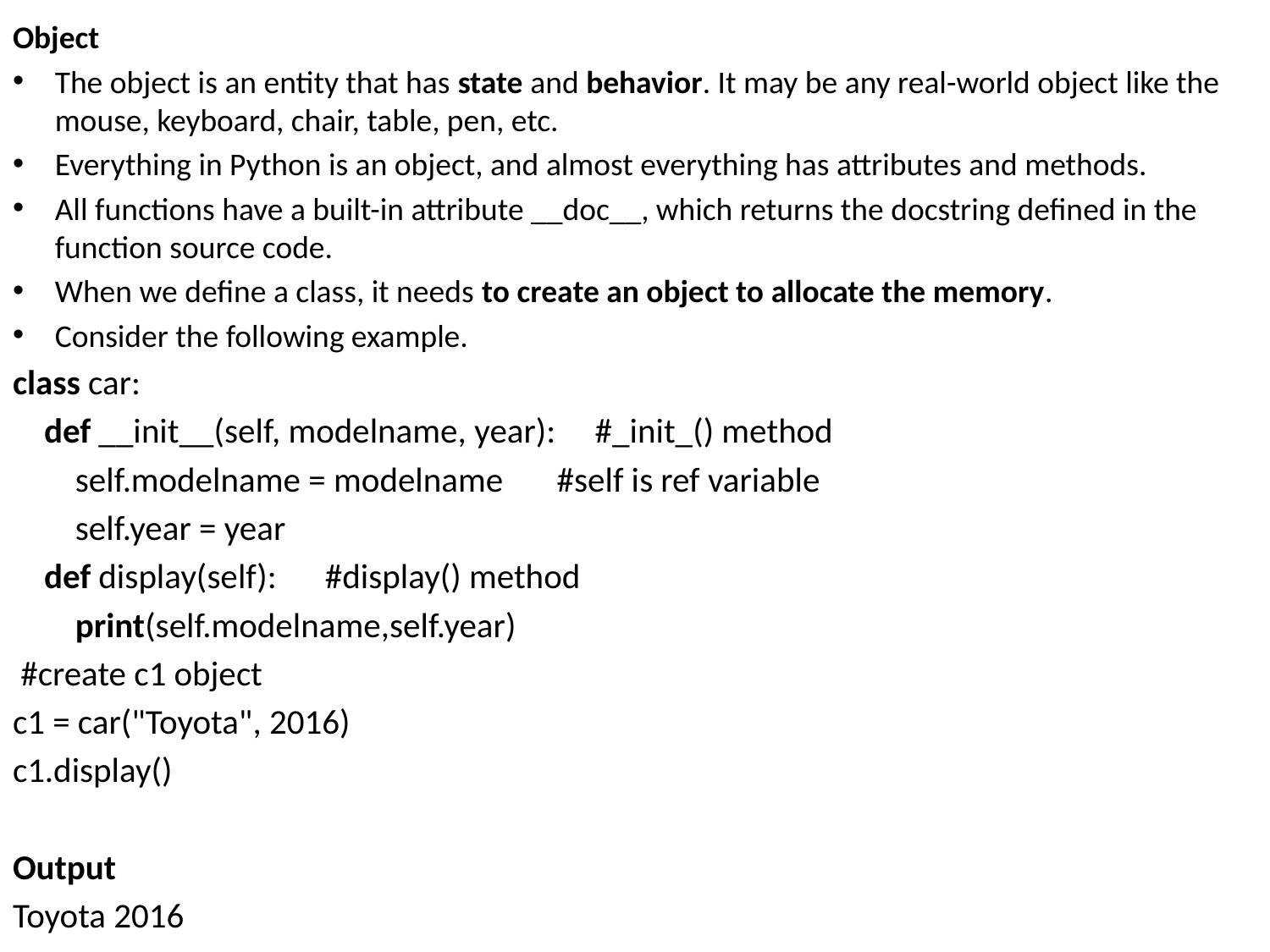

Object
The object is an entity that has state and behavior. It may be any real-world object like the mouse, keyboard, chair, table, pen, etc.
Everything in Python is an object, and almost everything has attributes and methods.
All functions have a built-in attribute __doc__, which returns the docstring defined in the function source code.
When we define a class, it needs to create an object to allocate the memory.
Consider the following example.
class car:
    def __init__(self, modelname, year):     #_init_() method
        self.modelname = modelname  	   #self is ref variable
        self.year = year
    def display(self):  			#display() method
        print(self.modelname,self.year)
 #create c1 object
c1 = car("Toyota", 2016)
c1.display()

Output
Toyota 2016